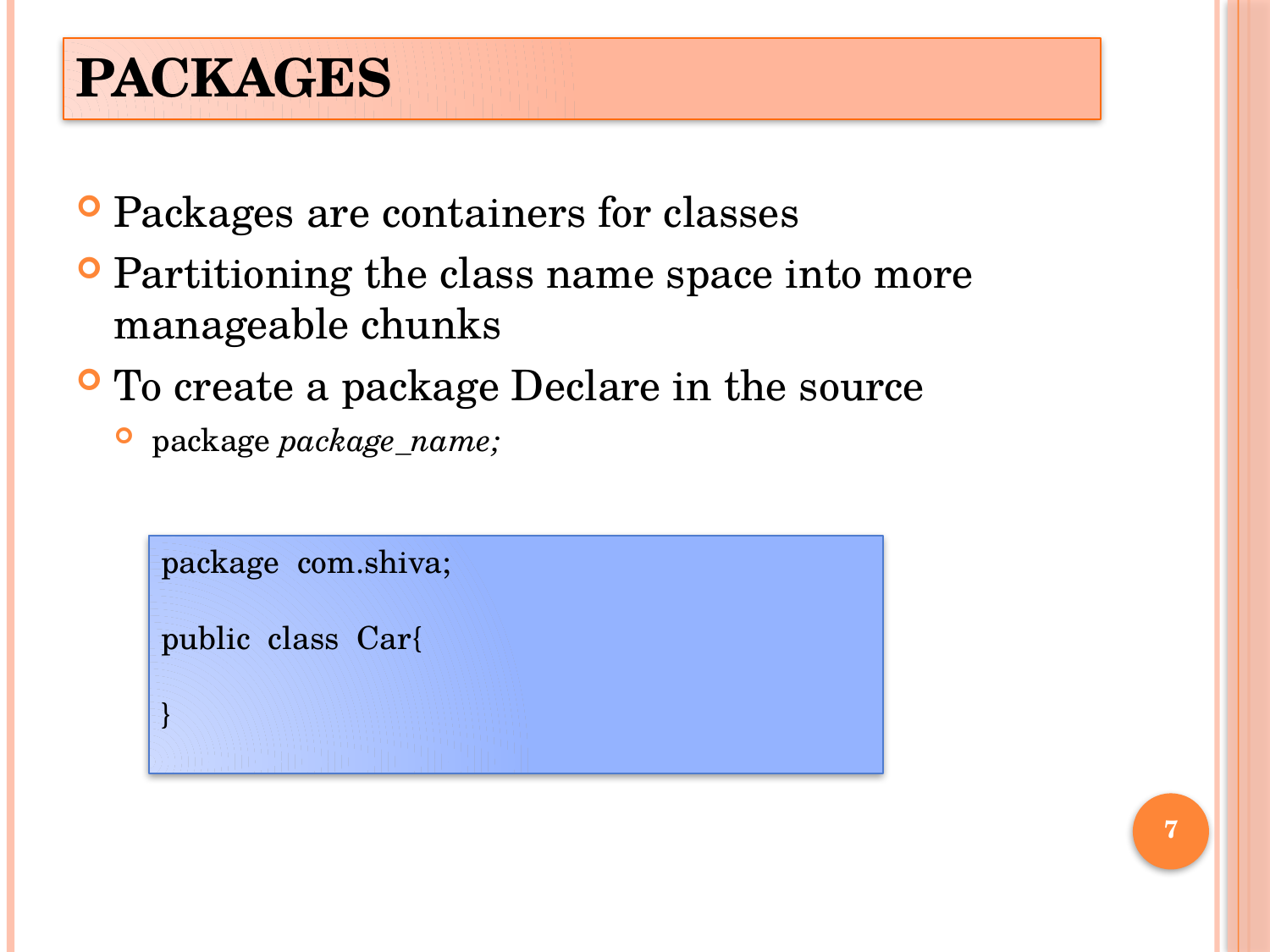

# Packages
Packages are containers for classes
Partitioning the class name space into more manageable chunks
To create a package Declare in the source
package package_name;

package  com.shiva;

public  class  Car{

}
7